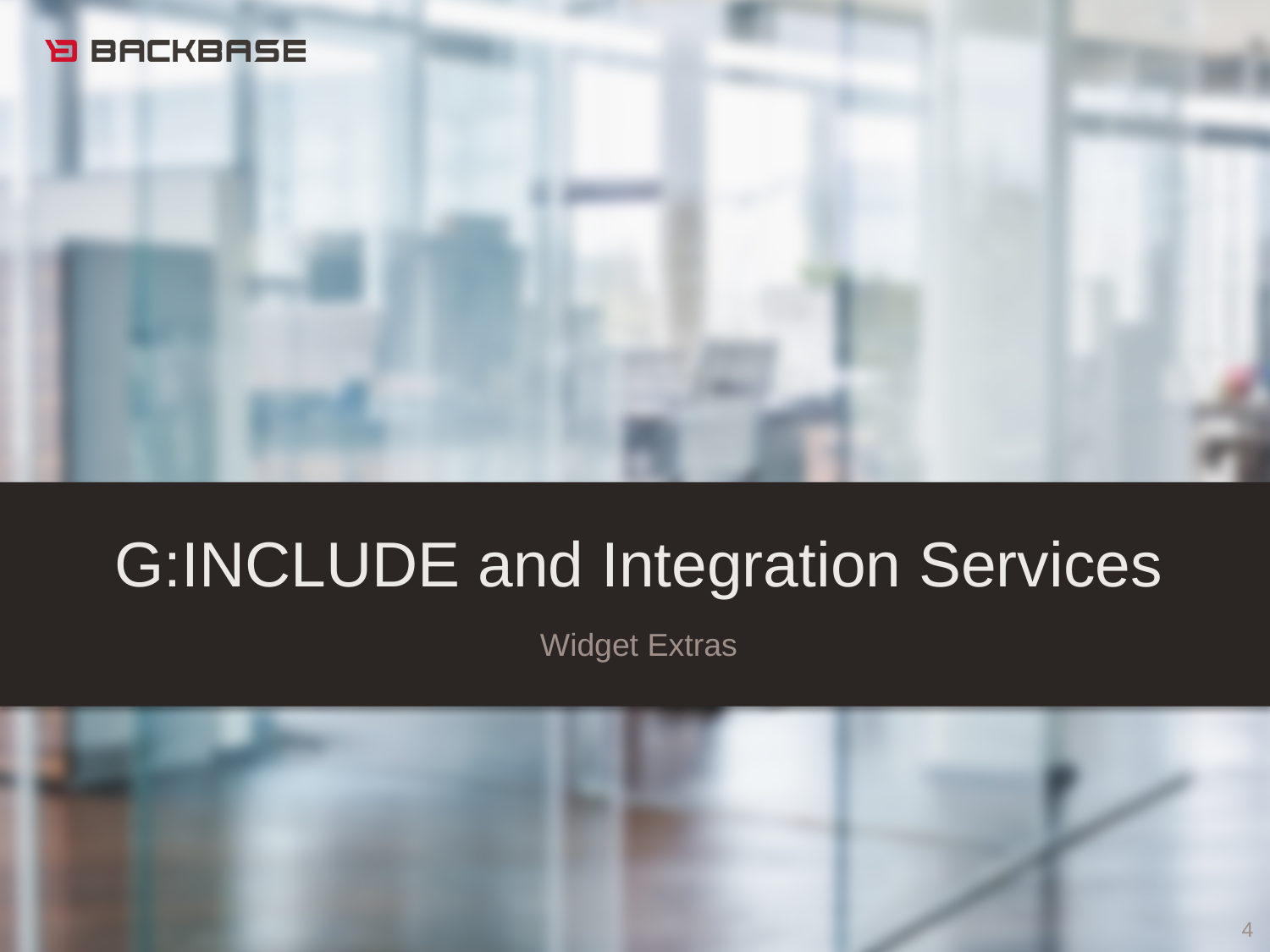

G:INCLUDE and Integration Services
Widget Extras
4